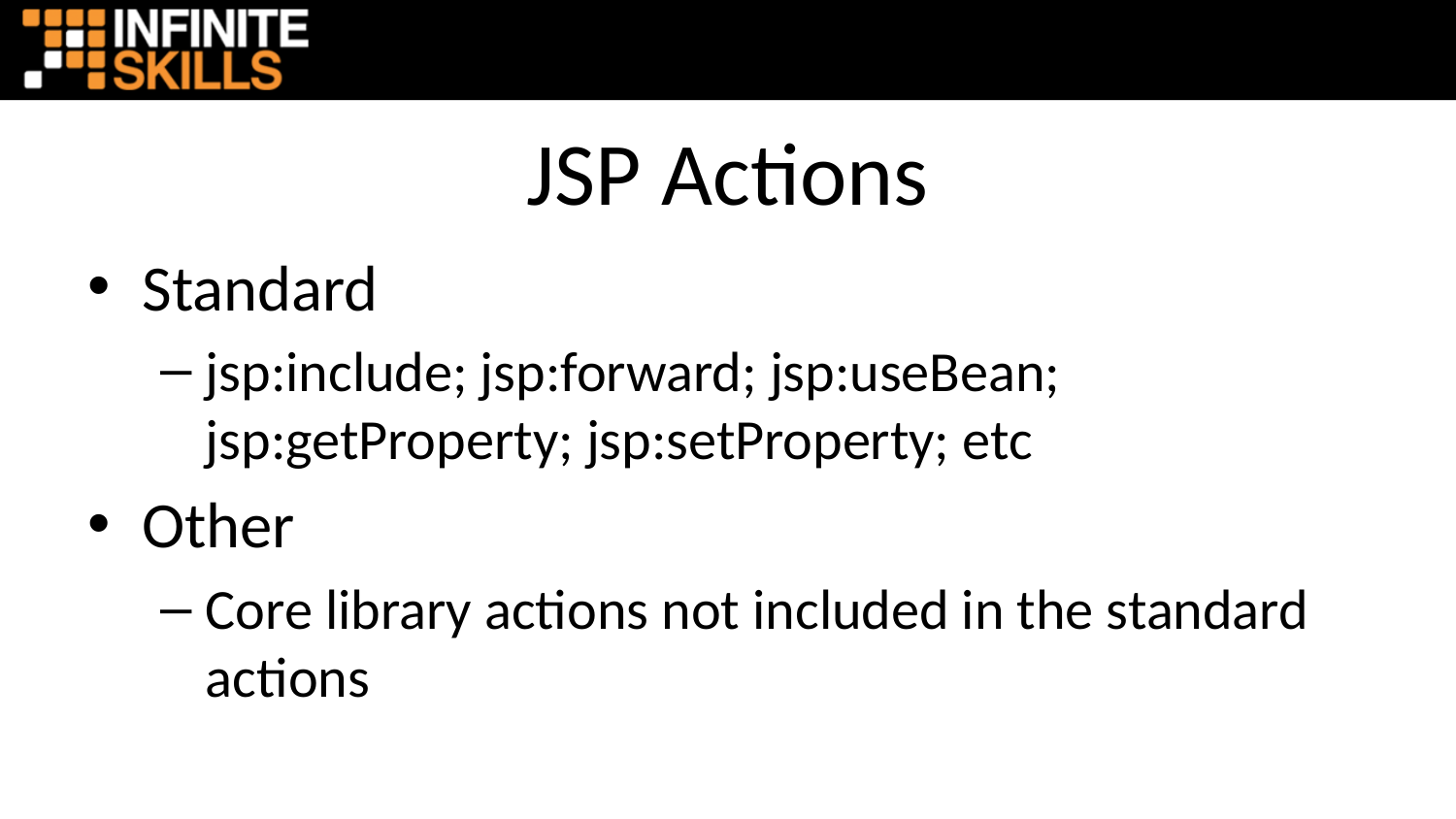

# JSP Actions
Standard
jsp:include; jsp:forward; jsp:useBean; jsp:getProperty; jsp:setProperty; etc
Other
Core library actions not included in the standard actions